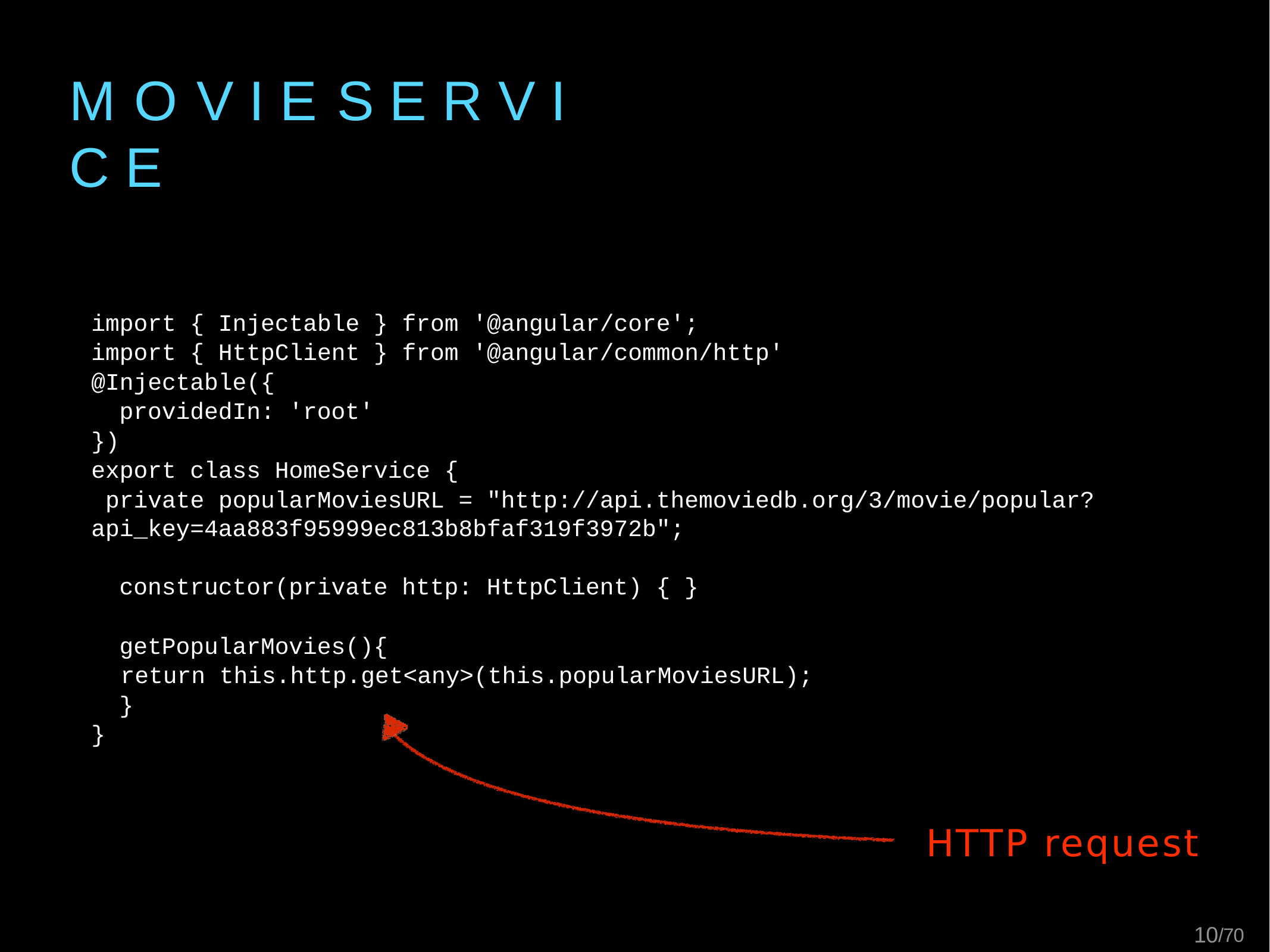

# M O V I E	S E R V I C E
import { Injectable } from '@angular/core';
import { HttpClient } from '@angular/common/http'
@Injectable({
  providedIn: 'root'
})
export class HomeService {
 private popularMoviesURL = "http://api.themoviedb.org/3/movie/popular?api_key=4aa883f95999ec813b8bfaf319f3972b";

  constructor(private http: HttpClient) { }

  getPopularMovies(){
  	return this.http.get<any>(this.popularMoviesURL);
  }
}

HTTP request
10/70